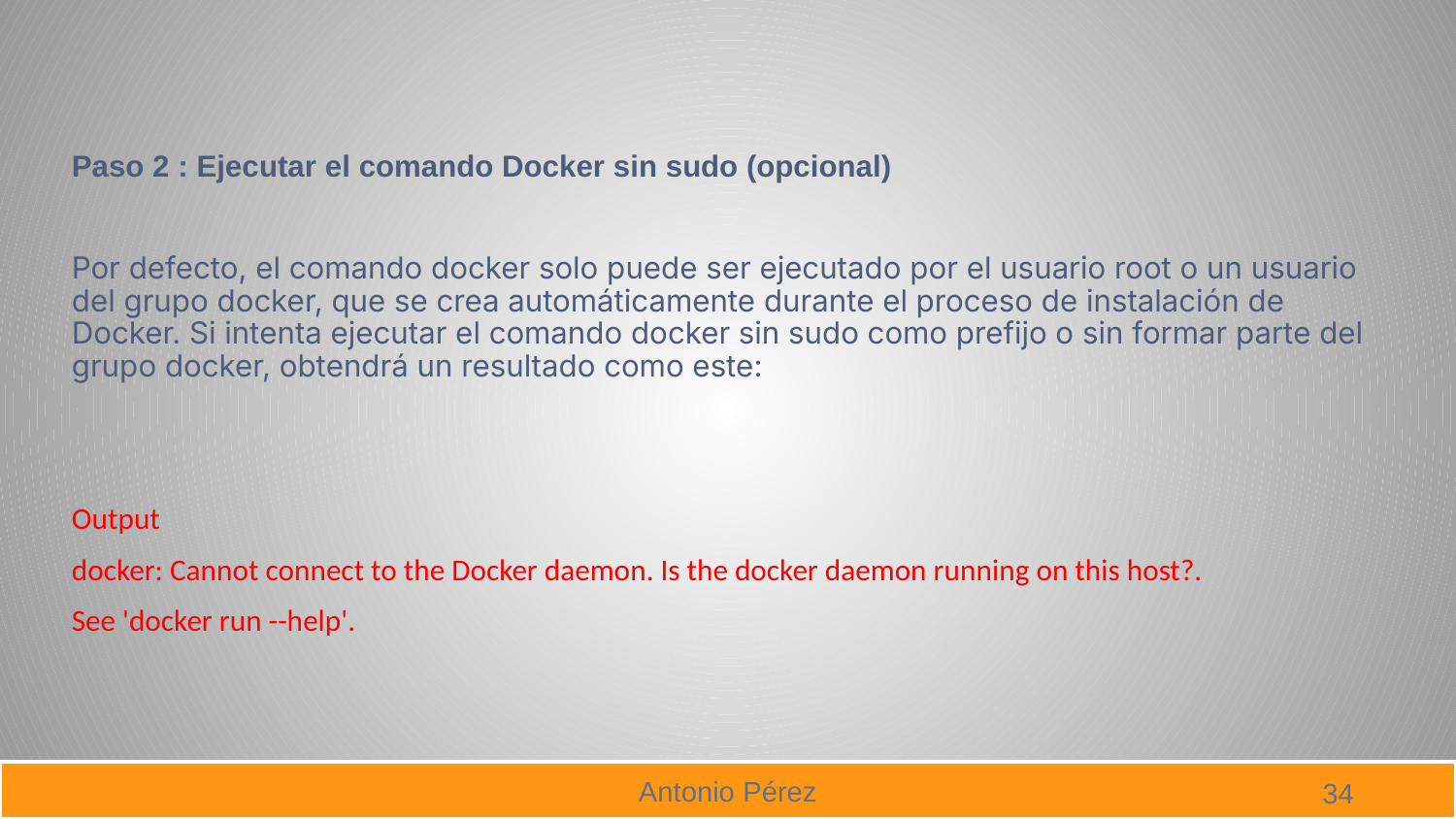

#
Paso 2 : Ejecutar el comando Docker sin sudo (opcional)

Por defecto, el comando docker solo puede ser ejecutado por el usuario root o un usuario del grupo docker, que se crea automáticamente durante el proceso de instalación de Docker. Si intenta ejecutar el comando docker sin sudo como prefijo o sin formar parte del grupo docker, obtendrá un resultado como este:

Output
docker: Cannot connect to the Docker daemon. Is the docker daemon running on this host?.
See 'docker run --help'.